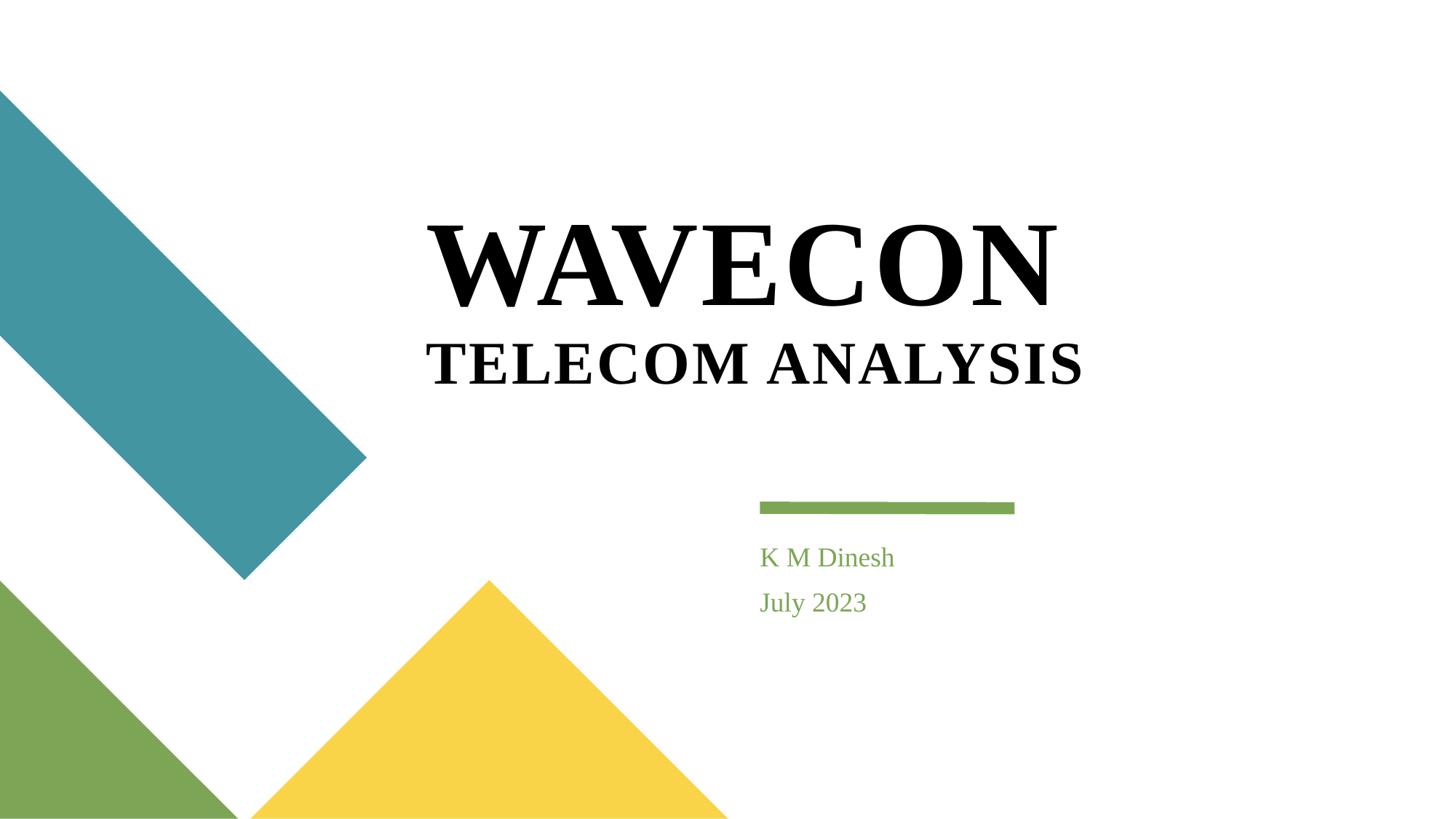

# WAVECON TELECOM ANALYSIS
K M Dinesh
July 2023